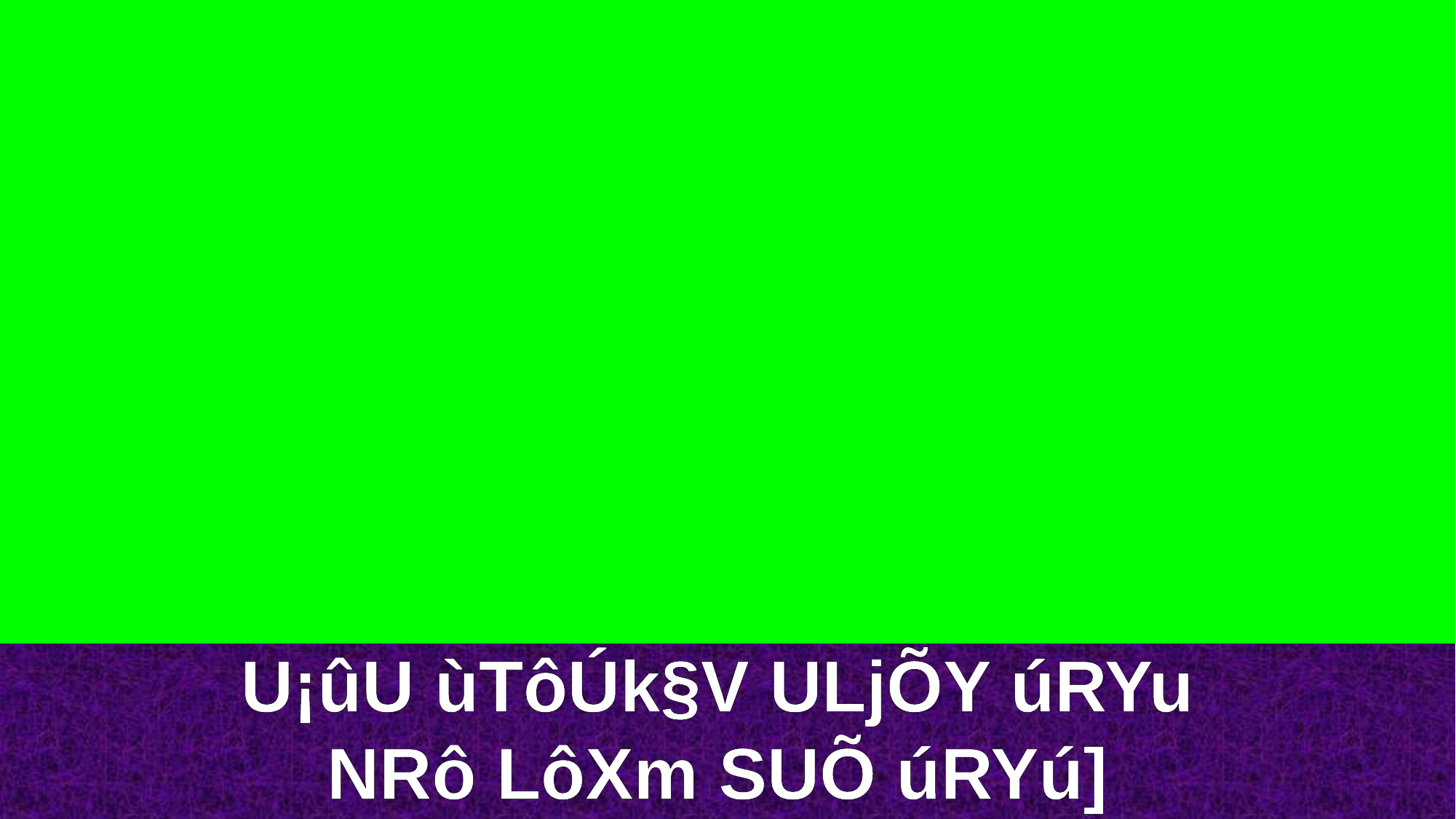

U¡ûU ùTôÚk§V ULjÕY úRYu
NRô LôXm SUÕ úRYú]